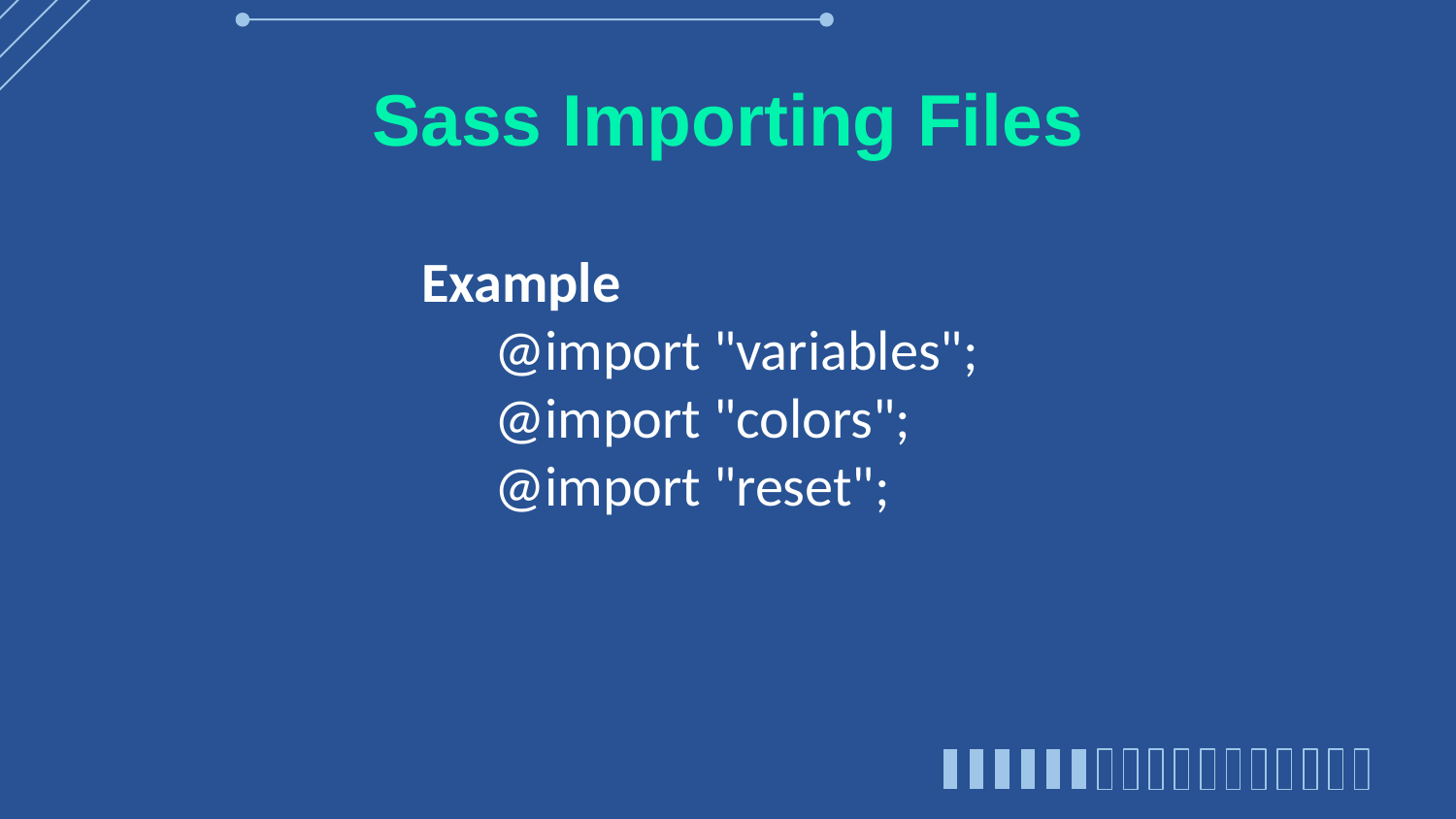

# Sass Importing Files
Example
@import "variables";
@import "colors";
@import "reset";